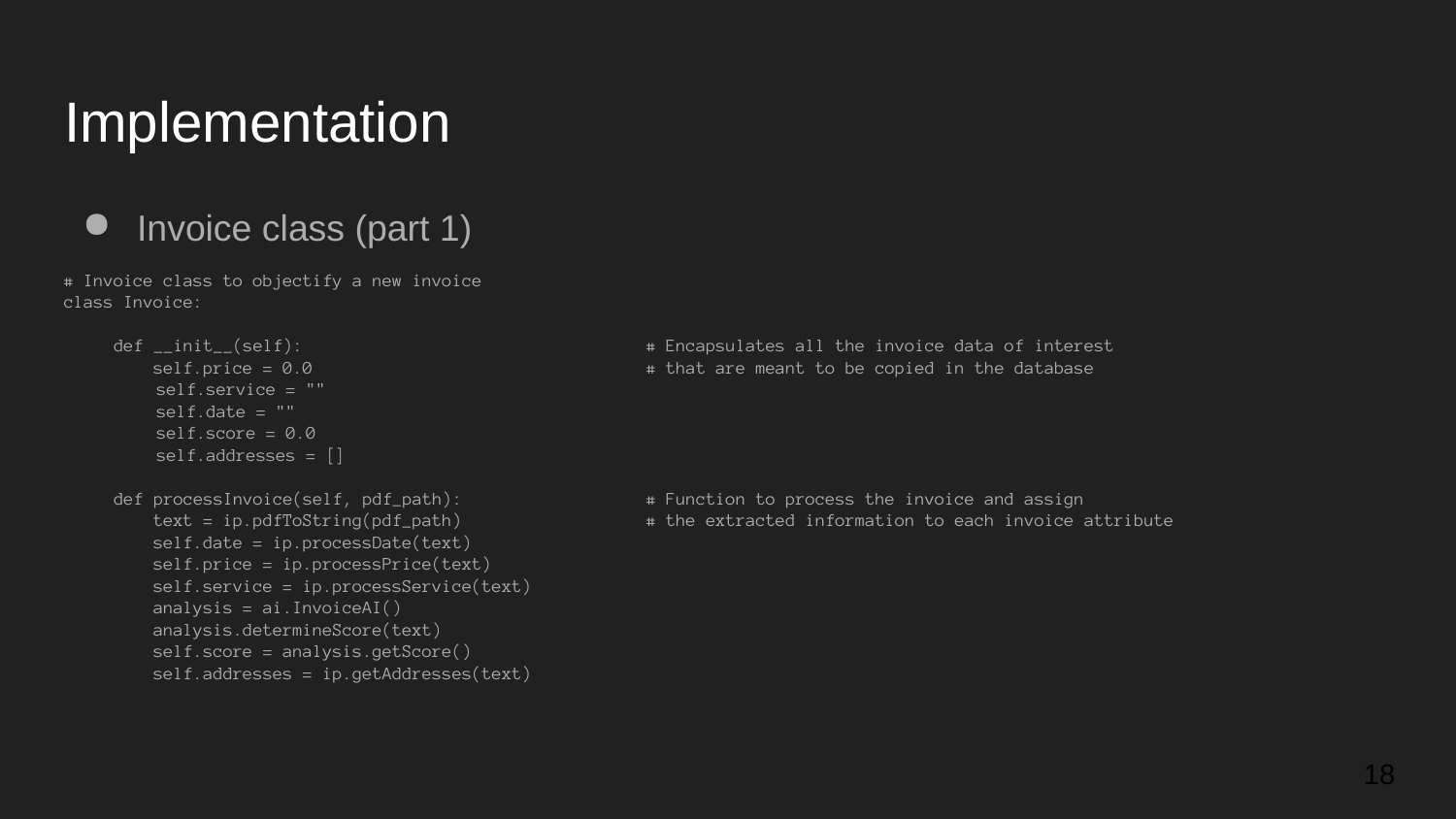

# Implementation
Invoice class (part 1)
# Invoice class to objectify a new invoice
class Invoice:

     def __init__(self):			# Encapsulates all the invoice data of interest
         self.price = 0.0			# that are meant to be copied in the database
  self.service = ""
  self.date = ""
  self.score = 0.0
  self.addresses = []

     def processInvoice(self, pdf_path):		# Function to process the invoice and assign
         text = ip.pdfToString(pdf_path)		# the extracted information to each invoice attribute
         self.date = ip.processDate(text)
         self.price = ip.processPrice(text)
         self.service = ip.processService(text)
         analysis = ai.InvoiceAI()
         analysis.determineScore(text)
         self.score = analysis.getScore()
         self.addresses = ip.getAddresses(text)

18